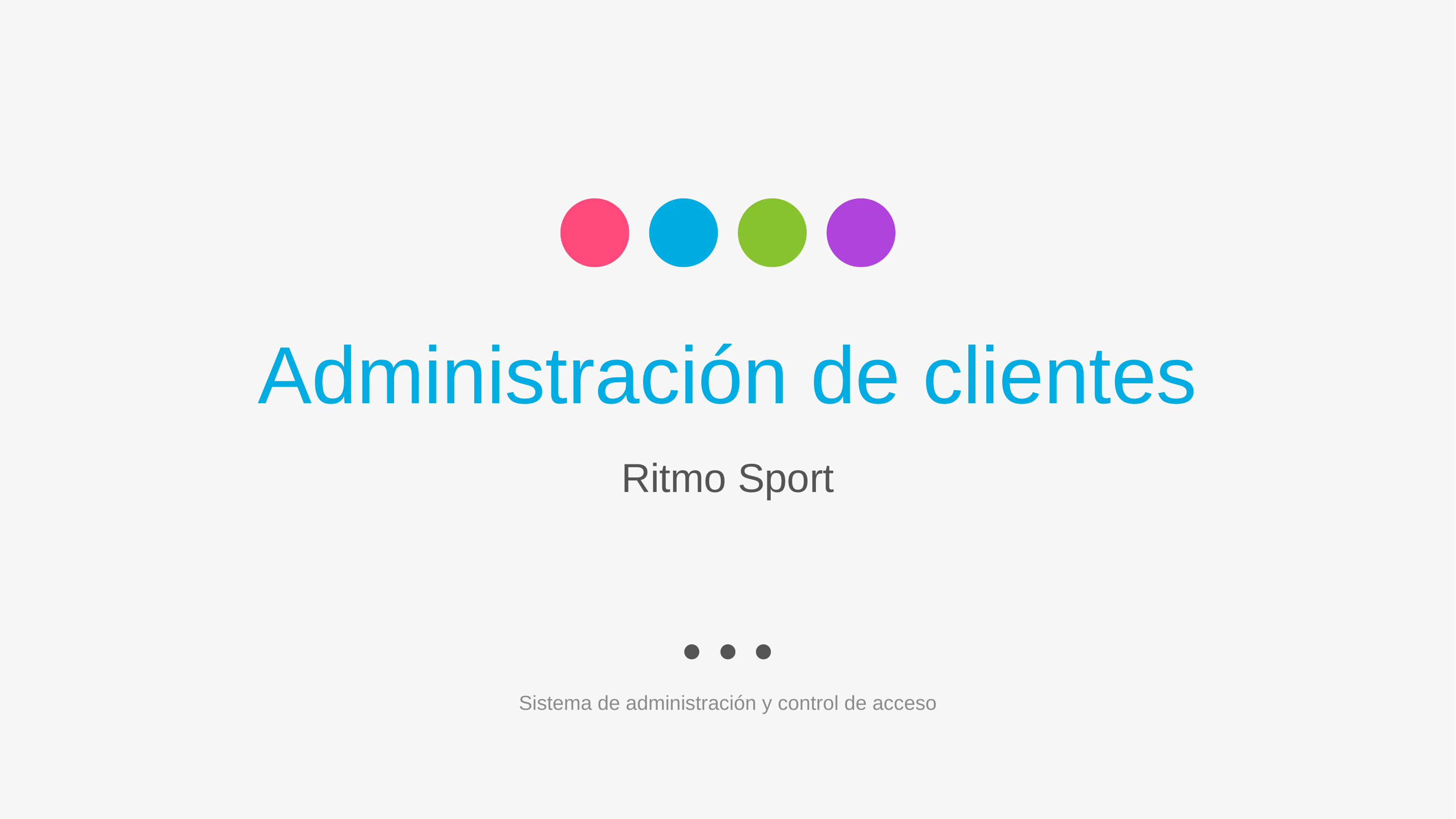

# Administración de clientes
Ritmo Sport
Sistema de administración y control de acceso